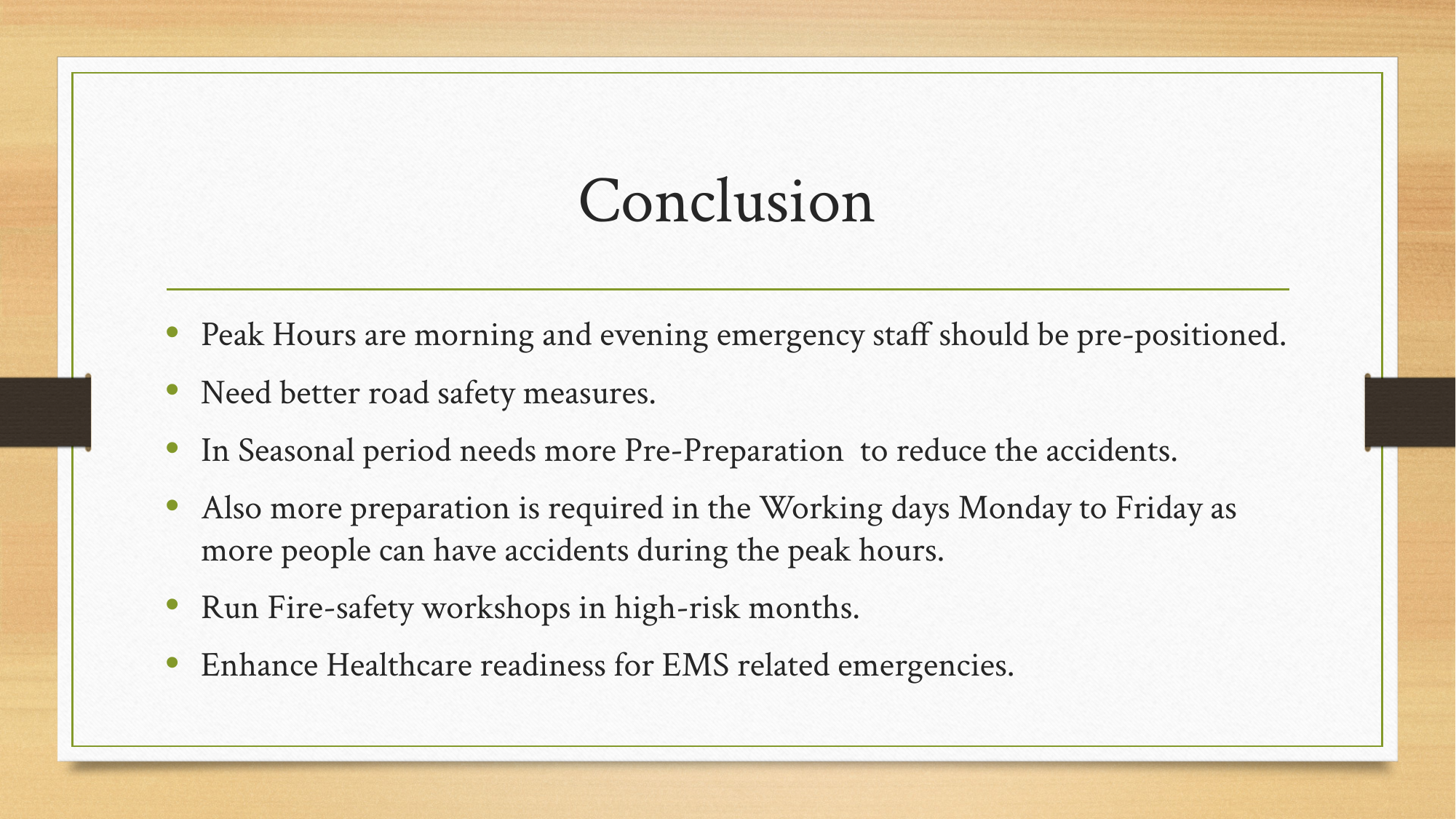

# Conclusion
Peak Hours are morning and evening emergency staff should be pre-positioned.
Need better road safety measures.
In Seasonal period needs more Pre-Preparation  to reduce the accidents.
Also more preparation is required in the Working days Monday to Friday as more people can have accidents during the peak hours.
Run Fire-safety workshops in high-risk months.
Enhance Healthcare readiness for EMS related emergencies.